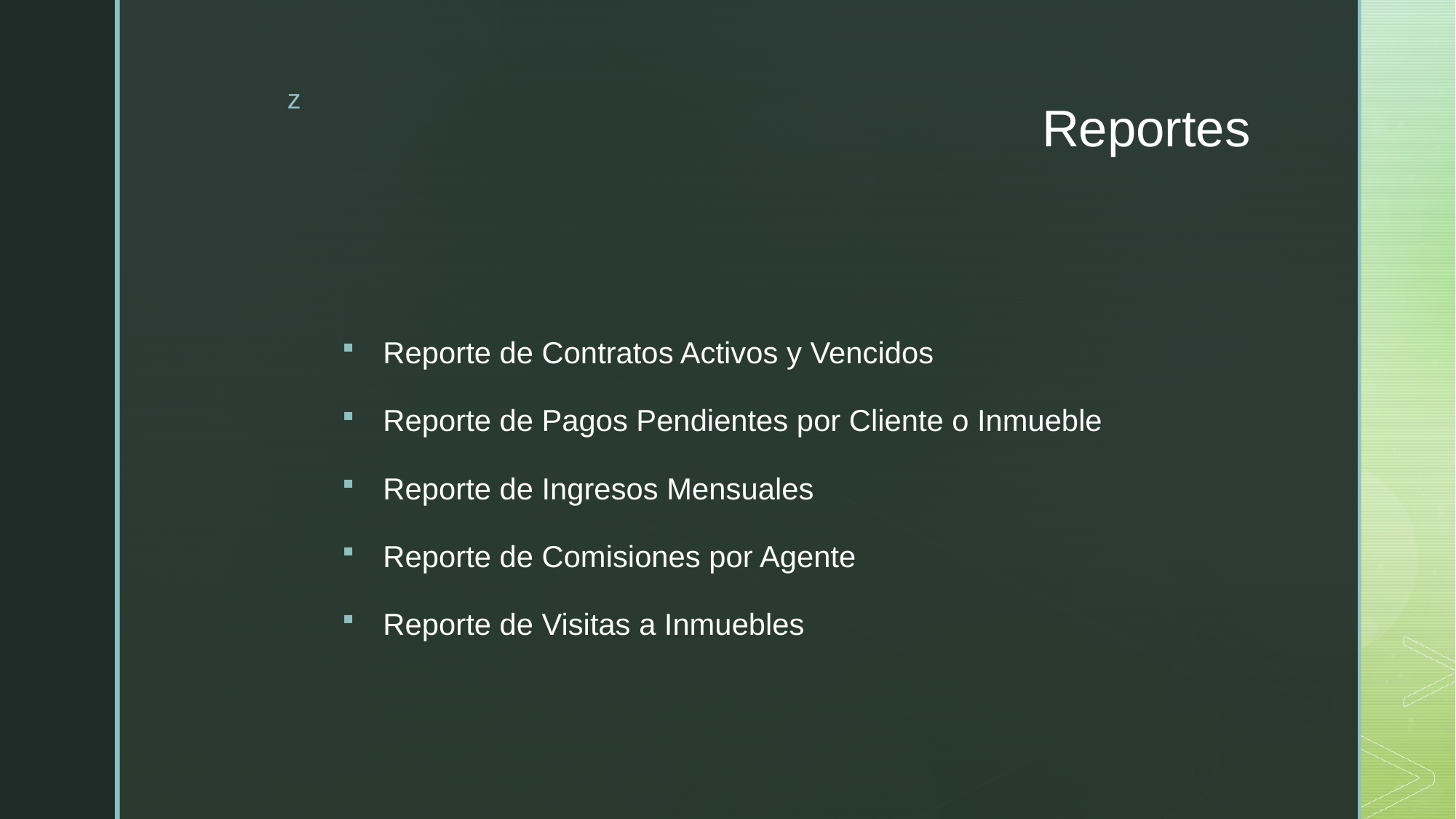

# Reportes
Reporte de Contratos Activos y Vencidos
Reporte de Pagos Pendientes por Cliente o Inmueble
Reporte de Ingresos Mensuales
Reporte de Comisiones por Agente
Reporte de Visitas a Inmuebles